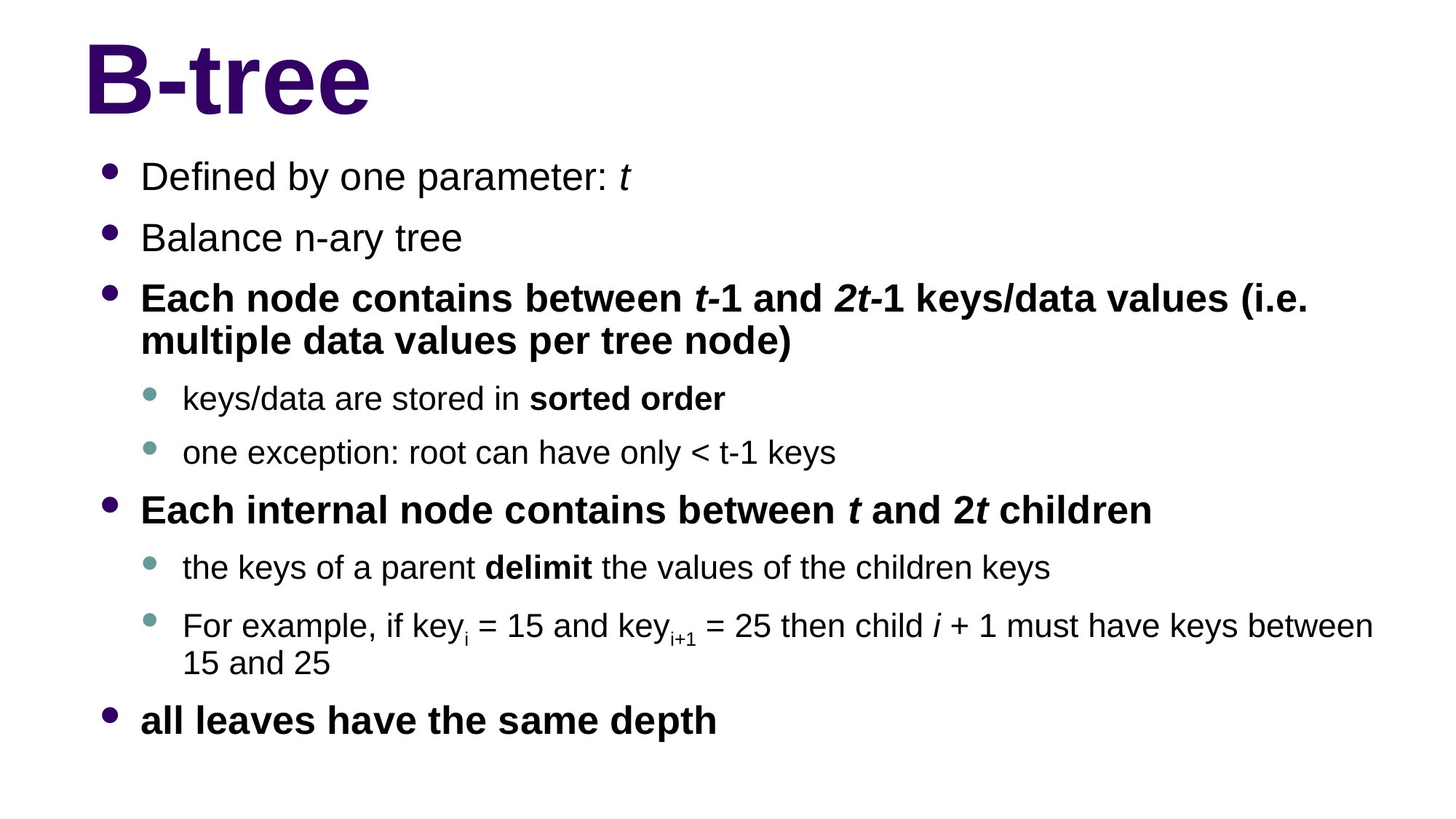

# B-tree
Defined by one parameter: t
Balance n-ary tree
Each node contains between t-1 and 2t-1 keys/data values (i.e. multiple data values per tree node)
keys/data are stored in sorted order
one exception: root can have only < t-1 keys
Each internal node contains between t and 2t children
the keys of a parent delimit the values of the children keys
For example, if keyi = 15 and keyi+1 = 25 then child i + 1 must have keys between 15 and 25
all leaves have the same depth